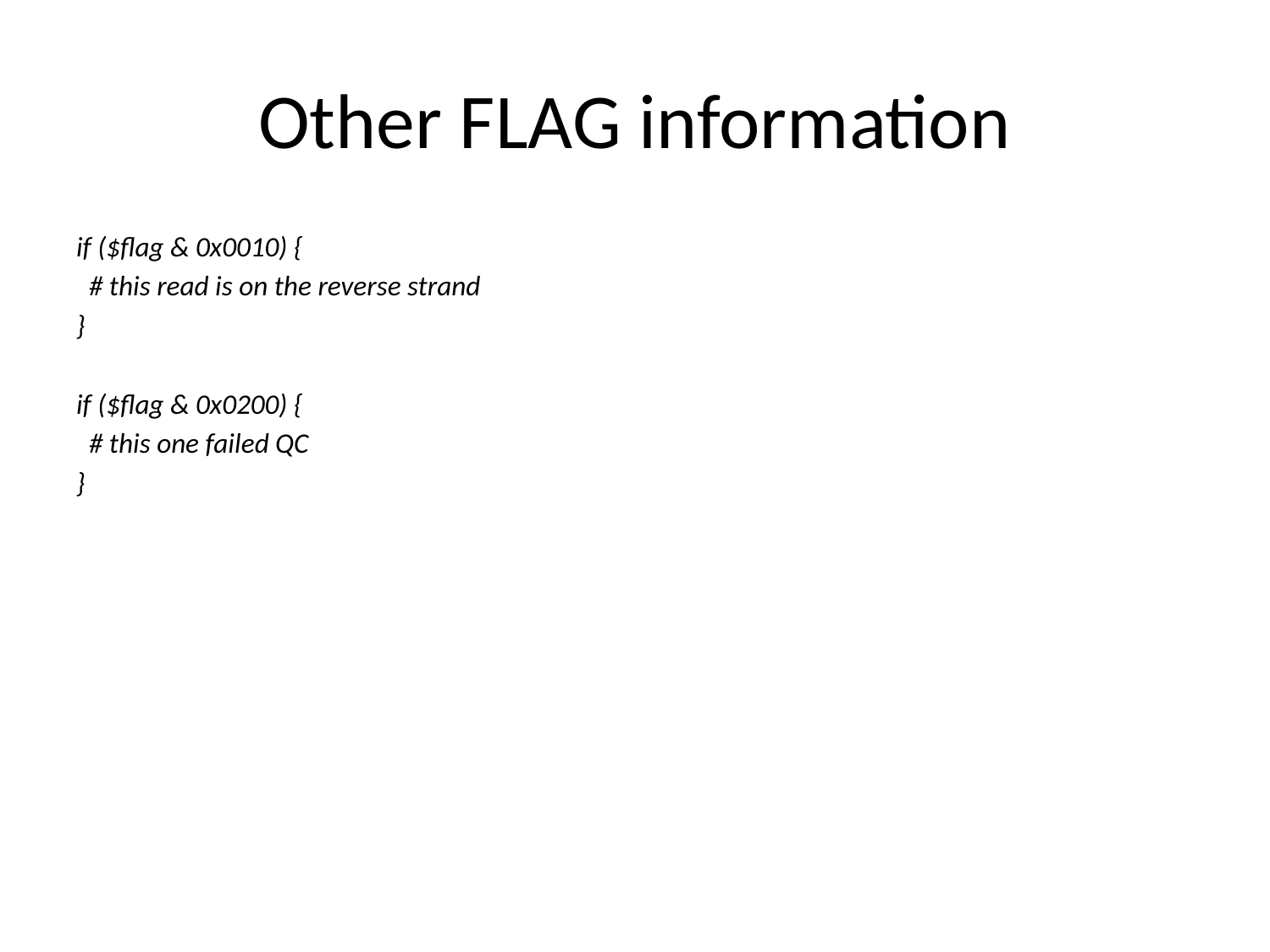

# Other FLAG information
if ($flag & 0x0010) {
  # this read is on the reverse strand
}

if ($flag & 0x0200) {
  # this one failed QC
}